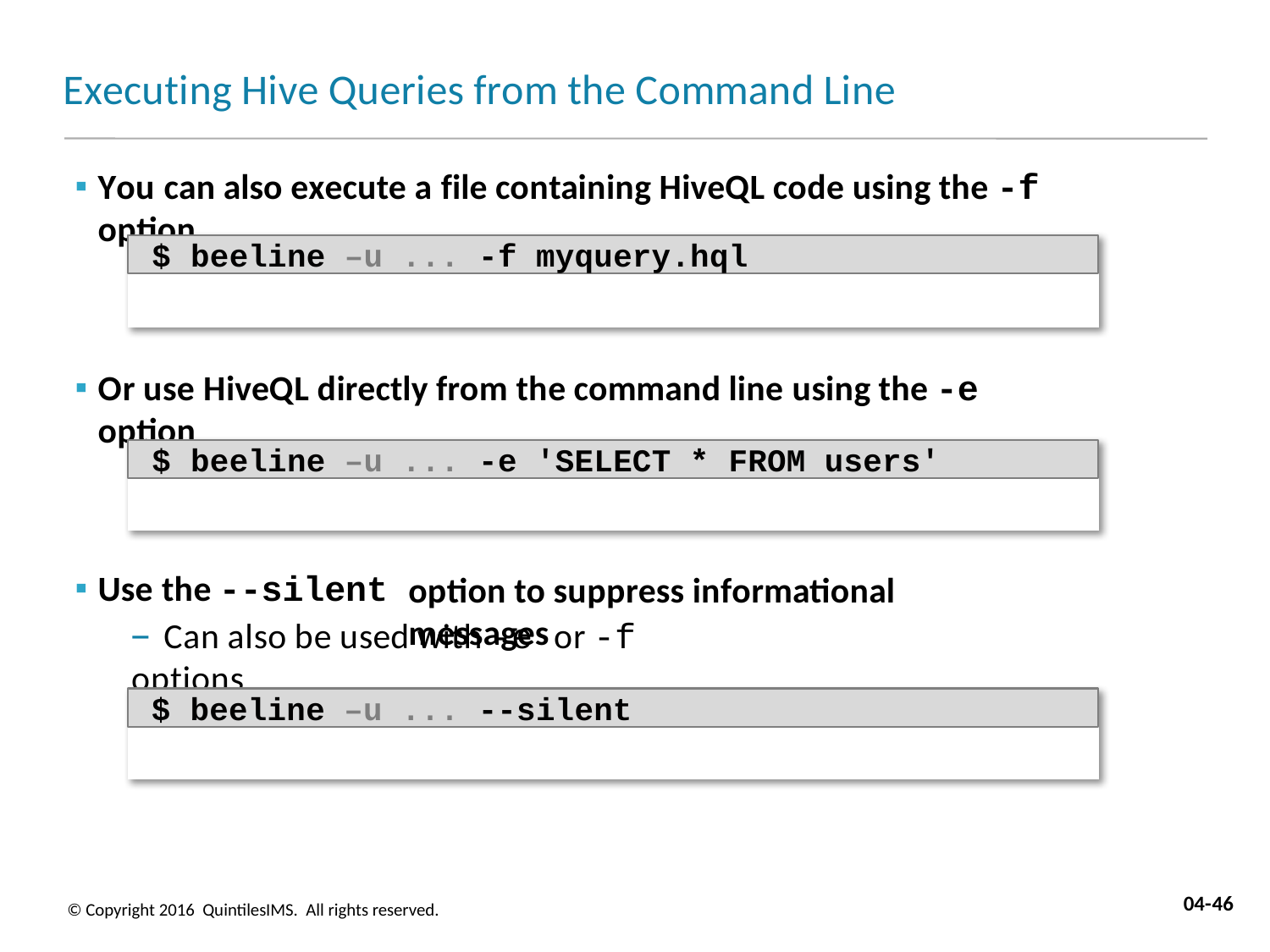

# Executing Hive Queries from the Command Line
You can also execute a file containing HiveQL code using the -f option

$ beeline –u ... -f myquery.hql
Or use HiveQL directly from the command line using the -e option

$ beeline –u ... -e 'SELECT * FROM users'
Use the --silent
option to suppress informational messages
– Can also be used with -e or -f options

$ beeline –u ... --silent

04-46
© Copyright 2016  QuintilesIMS.  All rights reserved.